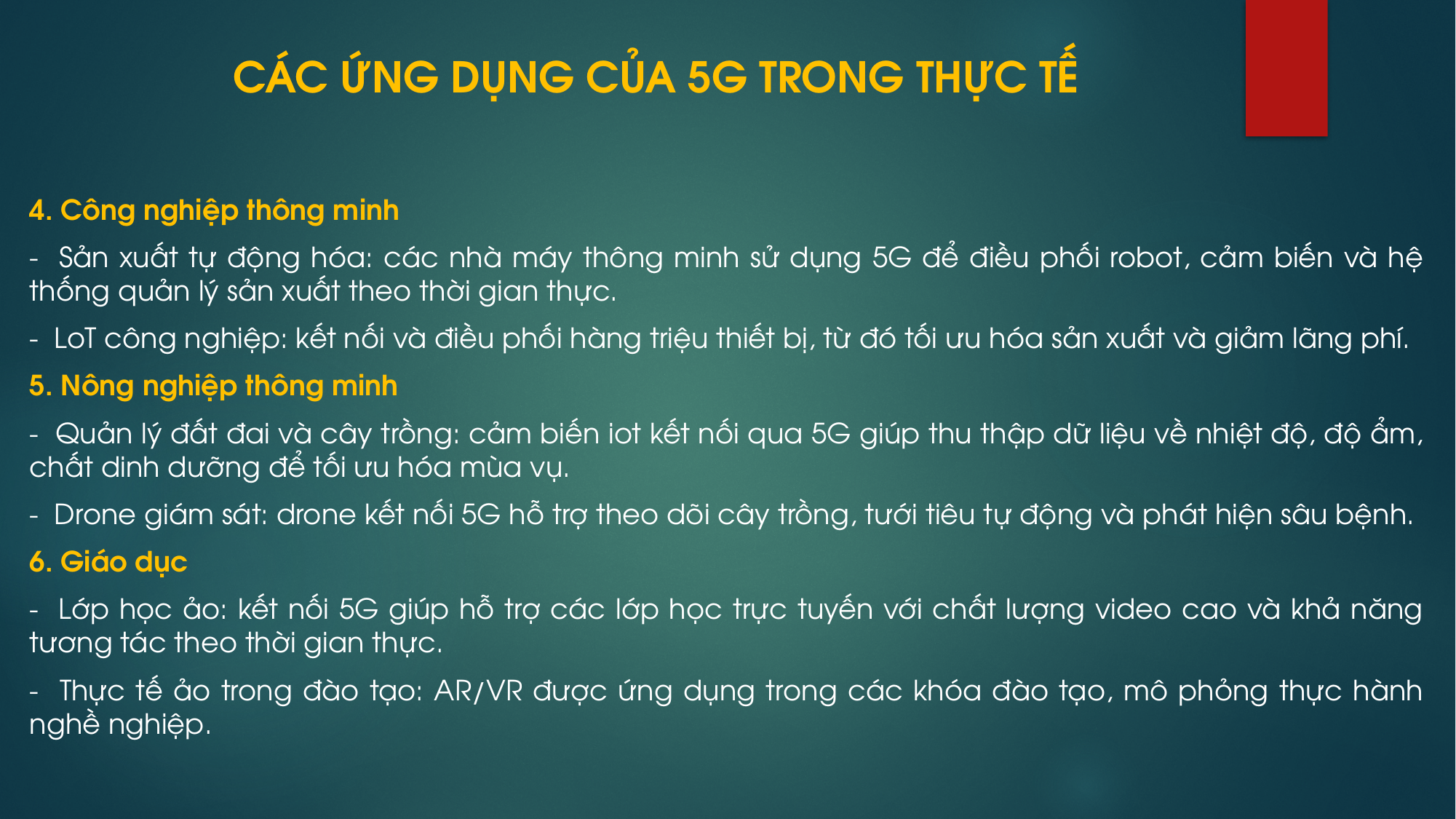

# CÁC ỨNG DỤNG CỦA 5G TRONG THỰC TẾ
4. Công nghiệp thông minh
-  Sản xuất tự động hóa: các nhà máy thông minh sử dụng 5G để điều phối robot, cảm biến và hệ thống quản lý sản xuất theo thời gian thực.
-  LoT công nghiệp: kết nối và điều phối hàng triệu thiết bị, từ đó tối ưu hóa sản xuất và giảm lãng phí.
5. Nông nghiệp thông minh
-  Quản lý đất đai và cây trồng: cảm biến iot kết nối qua 5G giúp thu thập dữ liệu về nhiệt độ, độ ẩm, chất dinh dưỡng để tối ưu hóa mùa vụ.
-  Drone giám sát: drone kết nối 5G hỗ trợ theo dõi cây trồng, tưới tiêu tự động và phát hiện sâu bệnh.
6. Giáo dục
-  Lớp học ảo: kết nối 5G giúp hỗ trợ các lớp học trực tuyến với chất lượng video cao và khả năng tương tác theo thời gian thực.
-  Thực tế ảo trong đào tạo: AR/VR được ứng dụng trong các khóa đào tạo, mô phỏng thực hành nghề nghiệp.